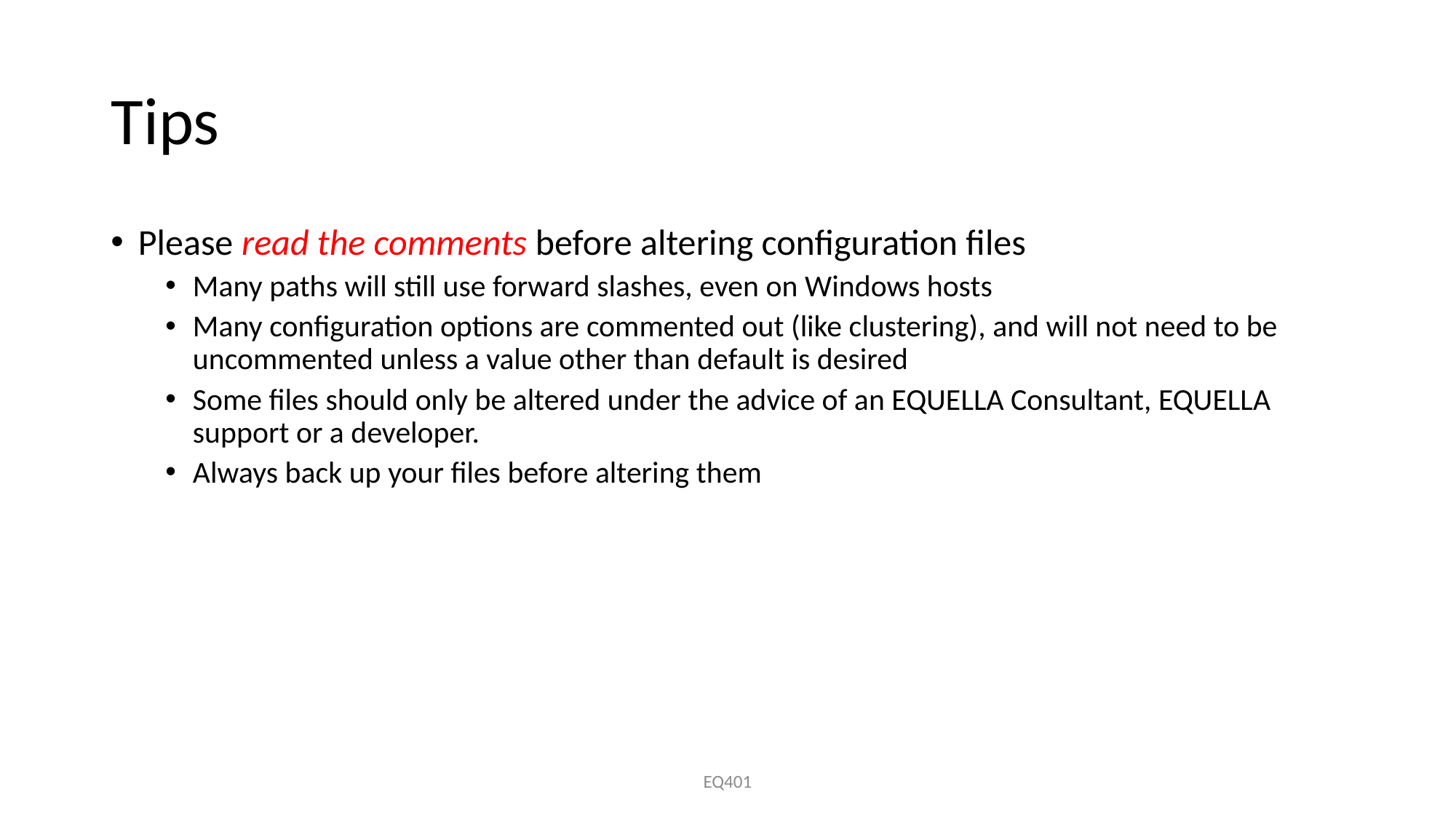

# Tips
Please read the comments before altering configuration files
Many paths will still use forward slashes, even on Windows hosts
Many configuration options are commented out (like clustering), and will not need to be uncommented unless a value other than default is desired
Some files should only be altered under the advice of an EQUELLA Consultant, EQUELLA support or a developer.
Always back up your files before altering them

EQ401